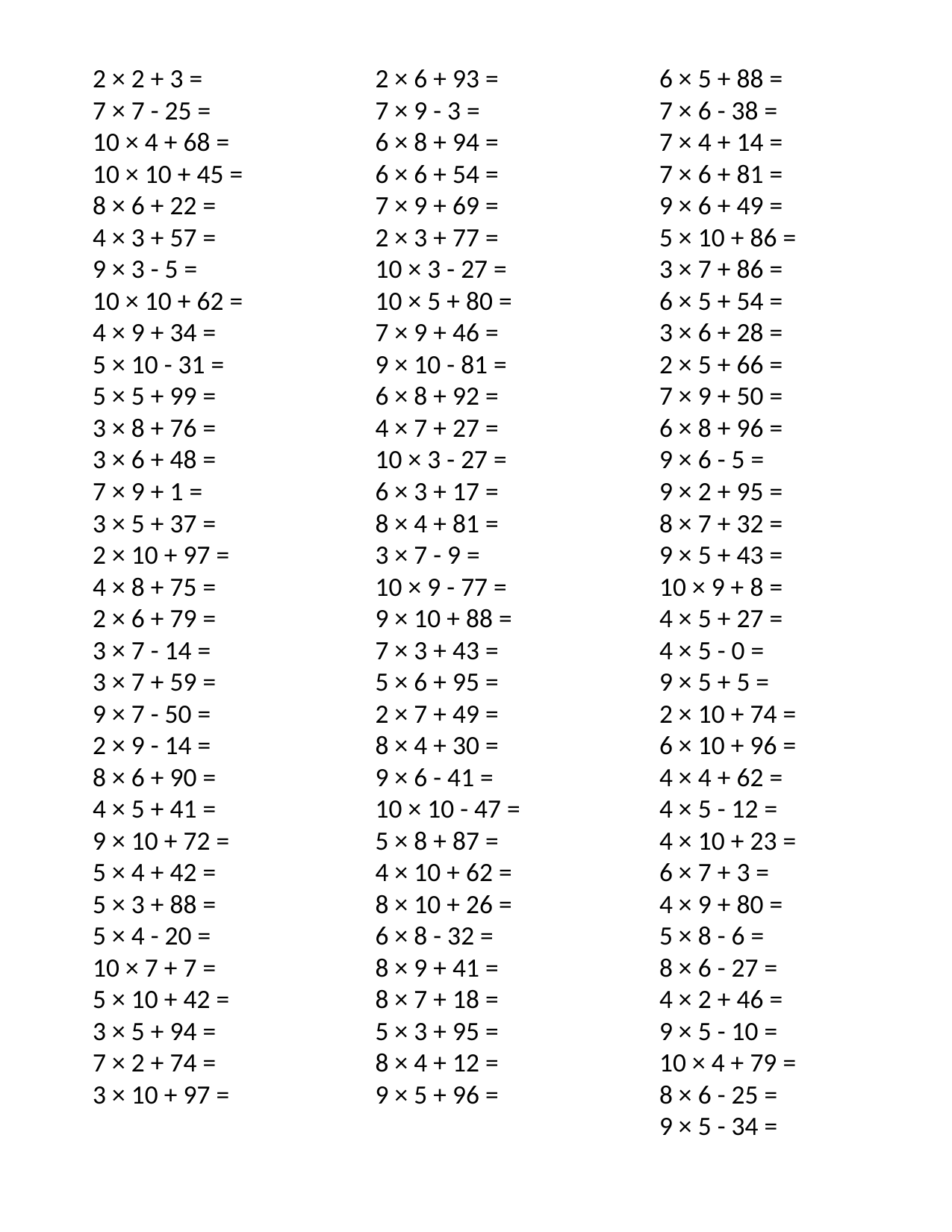

2 × 2 + 3 =
7 × 7 - 25 =
10 × 4 + 68 =
10 × 10 + 45 =
8 × 6 + 22 =
4 × 3 + 57 =
9 × 3 - 5 =
10 × 10 + 62 =
4 × 9 + 34 =
5 × 10 - 31 =
5 × 5 + 99 =
3 × 8 + 76 =
3 × 6 + 48 =
7 × 9 + 1 =
3 × 5 + 37 =
2 × 10 + 97 =
4 × 8 + 75 =
2 × 6 + 79 =
3 × 7 - 14 =
3 × 7 + 59 =
9 × 7 - 50 =
2 × 9 - 14 =
8 × 6 + 90 =
4 × 5 + 41 =
9 × 10 + 72 =
5 × 4 + 42 =
5 × 3 + 88 =
5 × 4 - 20 =
10 × 7 + 7 =
5 × 10 + 42 =
3 × 5 + 94 =
7 × 2 + 74 =
3 × 10 + 97 =

2 × 6 + 93 =
7 × 9 - 3 =
6 × 8 + 94 =
6 × 6 + 54 =
7 × 9 + 69 =
2 × 3 + 77 =
10 × 3 - 27 =
10 × 5 + 80 =
7 × 9 + 46 =
9 × 10 - 81 =
6 × 8 + 92 =
4 × 7 + 27 =
10 × 3 - 27 =
6 × 3 + 17 =
8 × 4 + 81 =
3 × 7 - 9 =
10 × 9 - 77 =
9 × 10 + 88 =
7 × 3 + 43 =
5 × 6 + 95 =
2 × 7 + 49 =
8 × 4 + 30 =
9 × 6 - 41 =
10 × 10 - 47 =
5 × 8 + 87 =
4 × 10 + 62 =
8 × 10 + 26 =
6 × 8 - 32 =
8 × 9 + 41 =
8 × 7 + 18 =
5 × 3 + 95 =
8 × 4 + 12 =
9 × 5 + 96 =

6 × 5 + 88 =
7 × 6 - 38 =
7 × 4 + 14 =
7 × 6 + 81 =
9 × 6 + 49 =
5 × 10 + 86 =
3 × 7 + 86 =
6 × 5 + 54 =
3 × 6 + 28 =
2 × 5 + 66 =
7 × 9 + 50 =
6 × 8 + 96 =
9 × 6 - 5 =
9 × 2 + 95 =
8 × 7 + 32 =
9 × 5 + 43 =
10 × 9 + 8 =
4 × 5 + 27 =
4 × 5 - 0 =
9 × 5 + 5 =
2 × 10 + 74 =
6 × 10 + 96 =
4 × 4 + 62 =
4 × 5 - 12 =
4 × 10 + 23 =
6 × 7 + 3 =
4 × 9 + 80 =
5 × 8 - 6 =
8 × 6 - 27 =
4 × 2 + 46 =
9 × 5 - 10 =
10 × 4 + 79 =
8 × 6 - 25 =
9 × 5 - 34 =